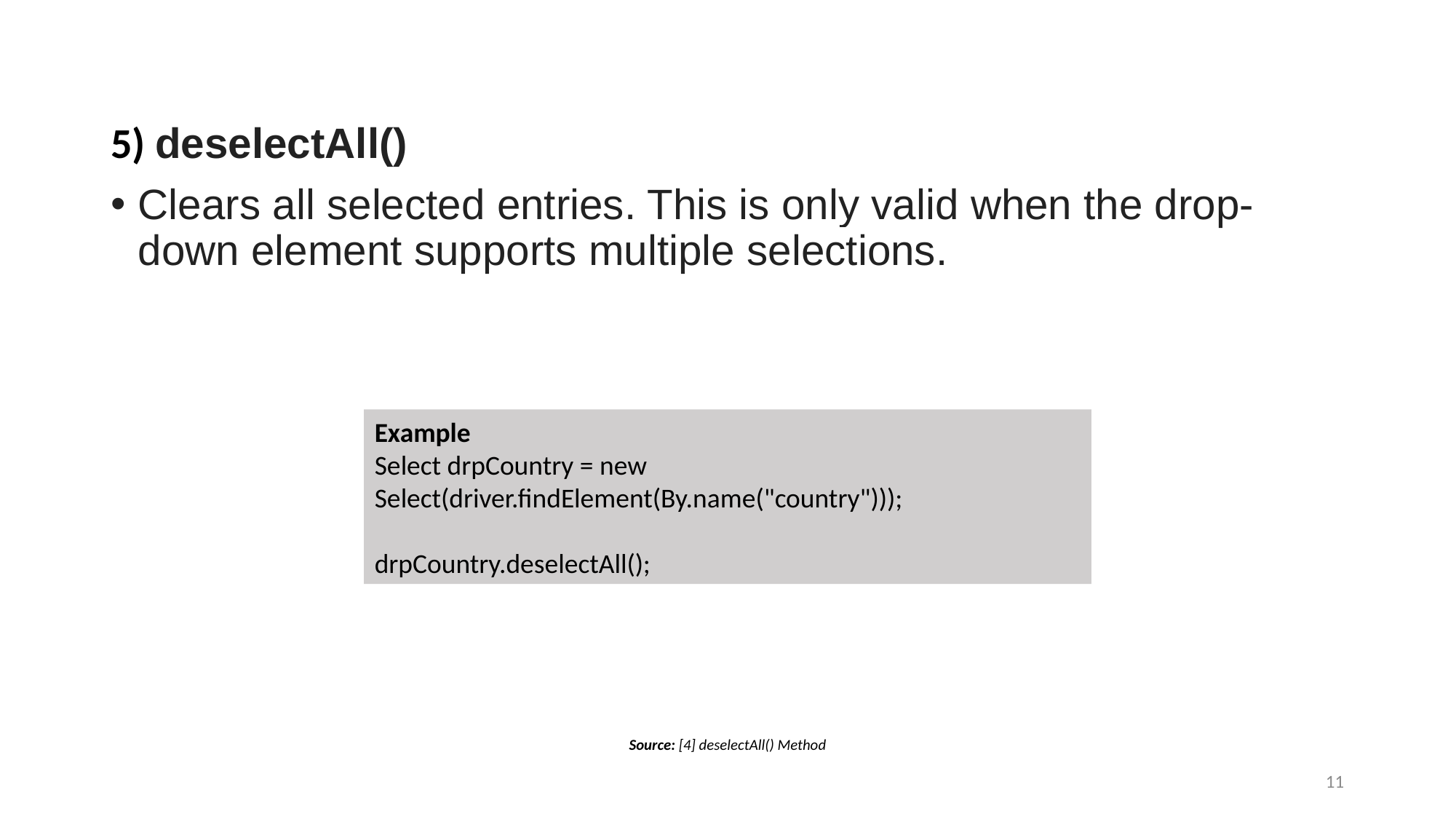

#
5) deselectAll()
Clears all selected entries. This is only valid when the drop-down element supports multiple selections.

Example
Select drpCountry = new Select(driver.findElement(By.name("country")));

drpCountry.deselectAll();
Source: [4] deselectAll() Method
11